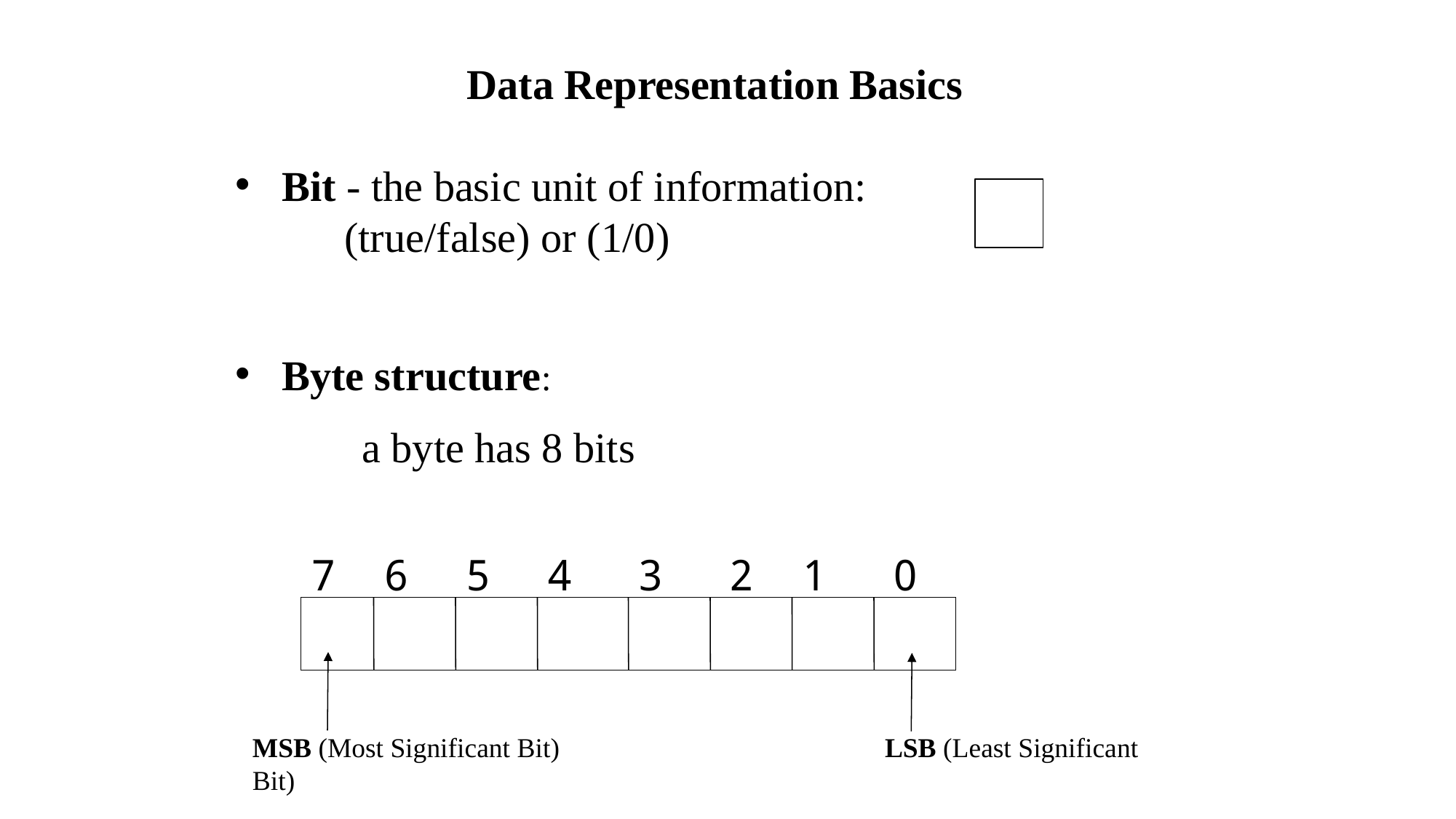

Data Representation Basics

   Bit - the basic unit of information:
	(true/false) or (1/0)

   Byte structure:
            a byte has 8 bits
7
6
5
4
3
2
1
0

MSB (Most Significant Bit)                                               LSB (Least Significant Bit)